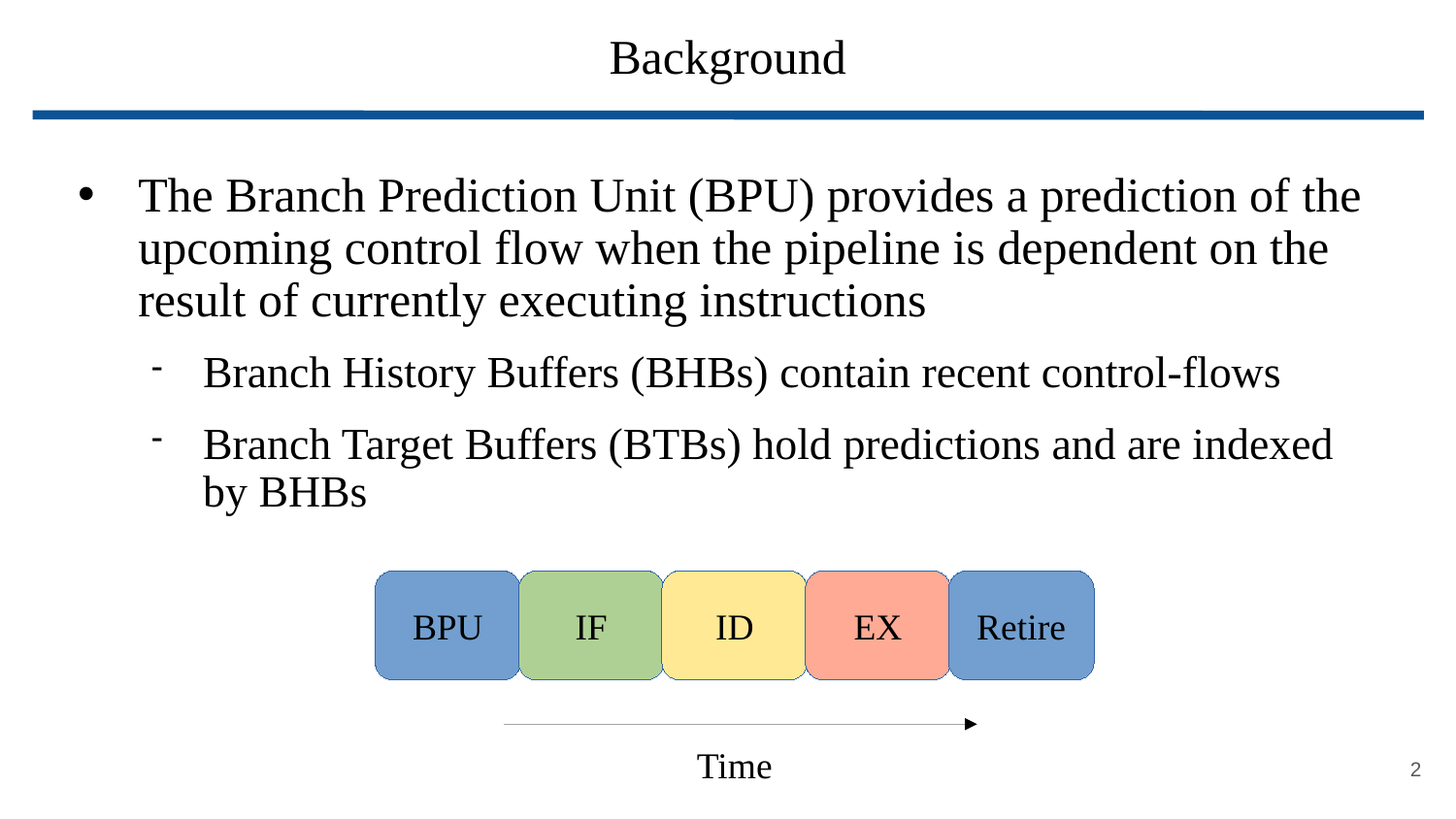

# Background

The Branch Prediction Unit (BPU) provides a prediction of the upcoming control flow when the pipeline is dependent on the result of currently executing instructions
Branch History Buffers (BHBs) contain recent control-flows
Branch Target Buffers (BTBs) hold predictions and are indexed by BHBs
BPU
IF
ID
EX
Retire

Time
2